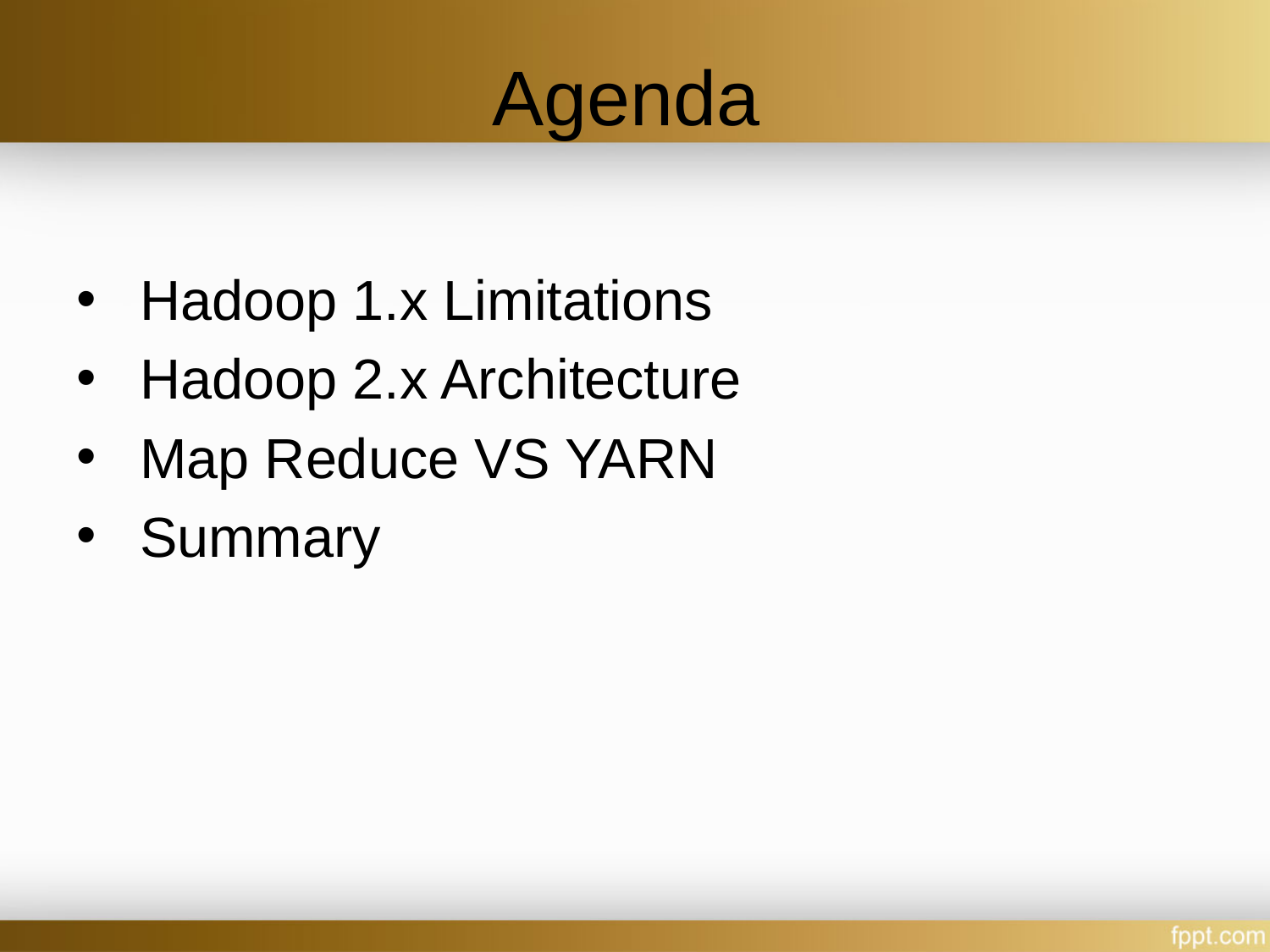

# Agenda
Hadoop 1.x Limitations
Hadoop 2.x Architecture
Map Reduce VS YARN
Summary